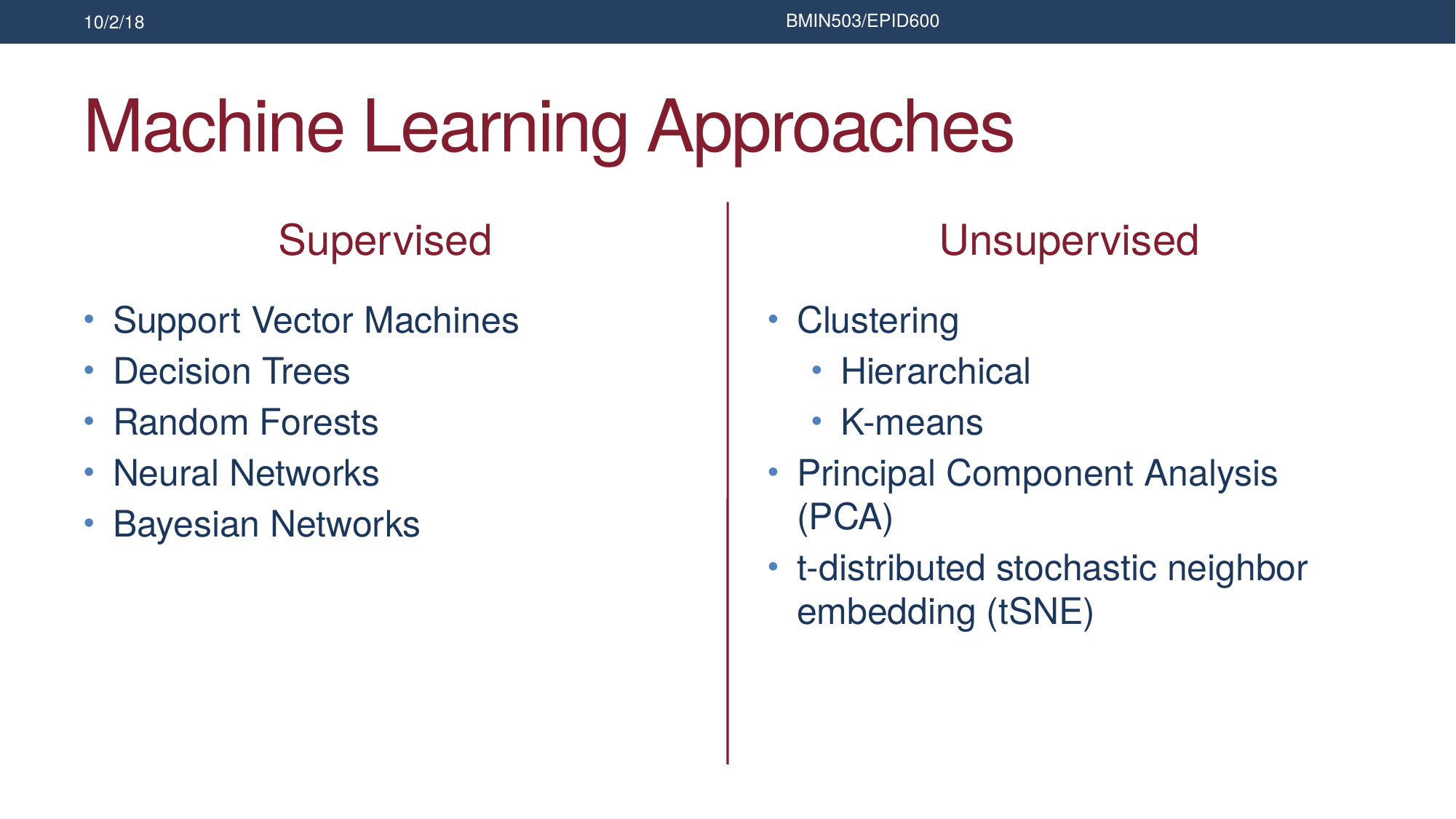

10/2/18
BMIN503/EPID600
# Machine Learning Approaches
Supervised
Unsupervised
Support Vector Machines
Decision Trees
Random Forests
Neural Networks
Bayesian Networks

Clustering
Hierarchical
K-means
Principal Component Analysis (PCA)
t-distributed stochastic neighbor embedding (tSNE)